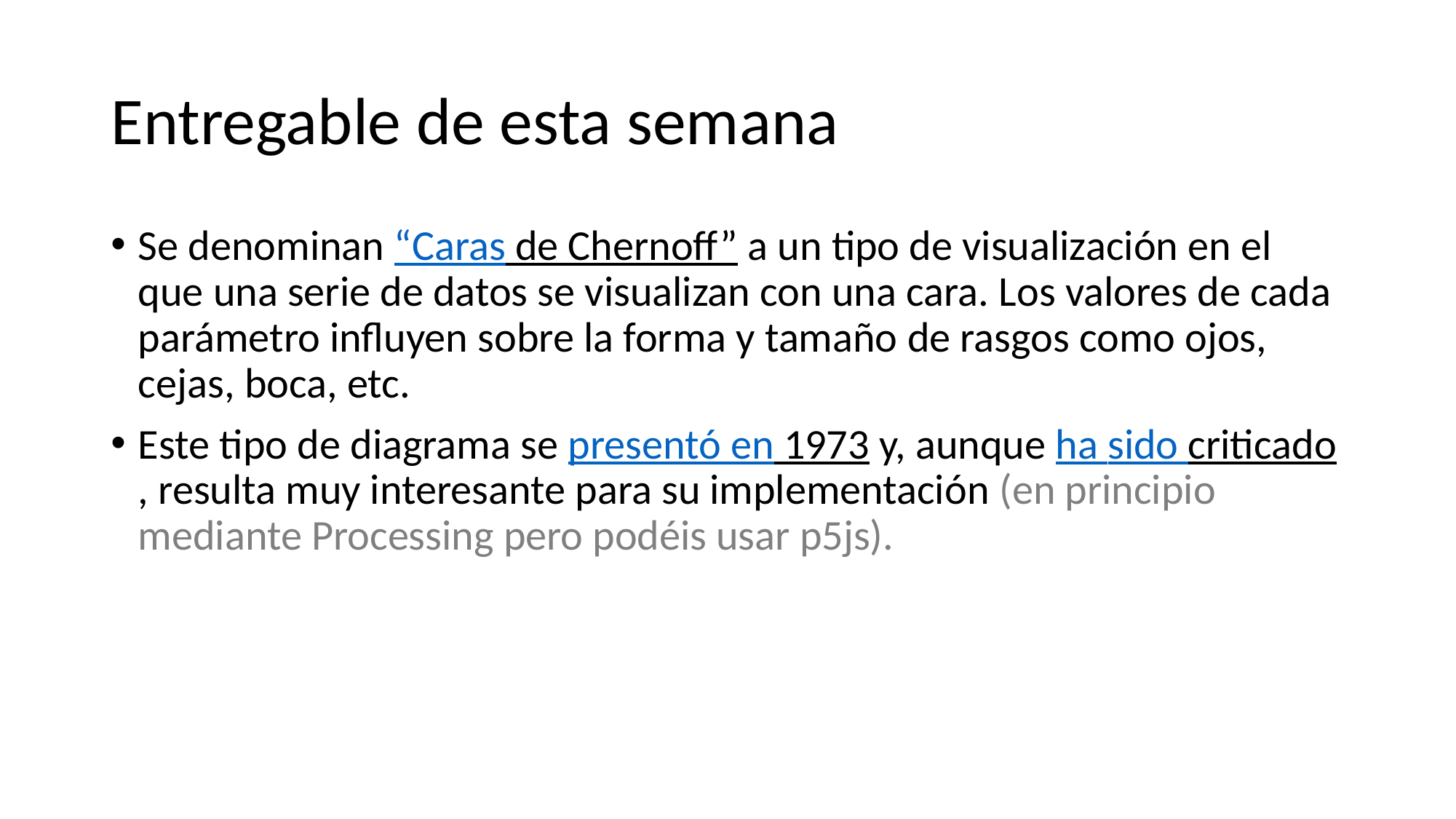

# Entregable de esta semana
Se denominan “Caras de Chernoff” a un tipo de visualización en el que una serie de datos se visualizan con una cara. Los valores de cada parámetro influyen sobre la forma y tamaño de rasgos como ojos, cejas, boca, etc.
Este tipo de diagrama se presentó en 1973 y, aunque ha sido criticado, resulta muy interesante para su implementación (en principio mediante Processing pero podéis usar p5js).